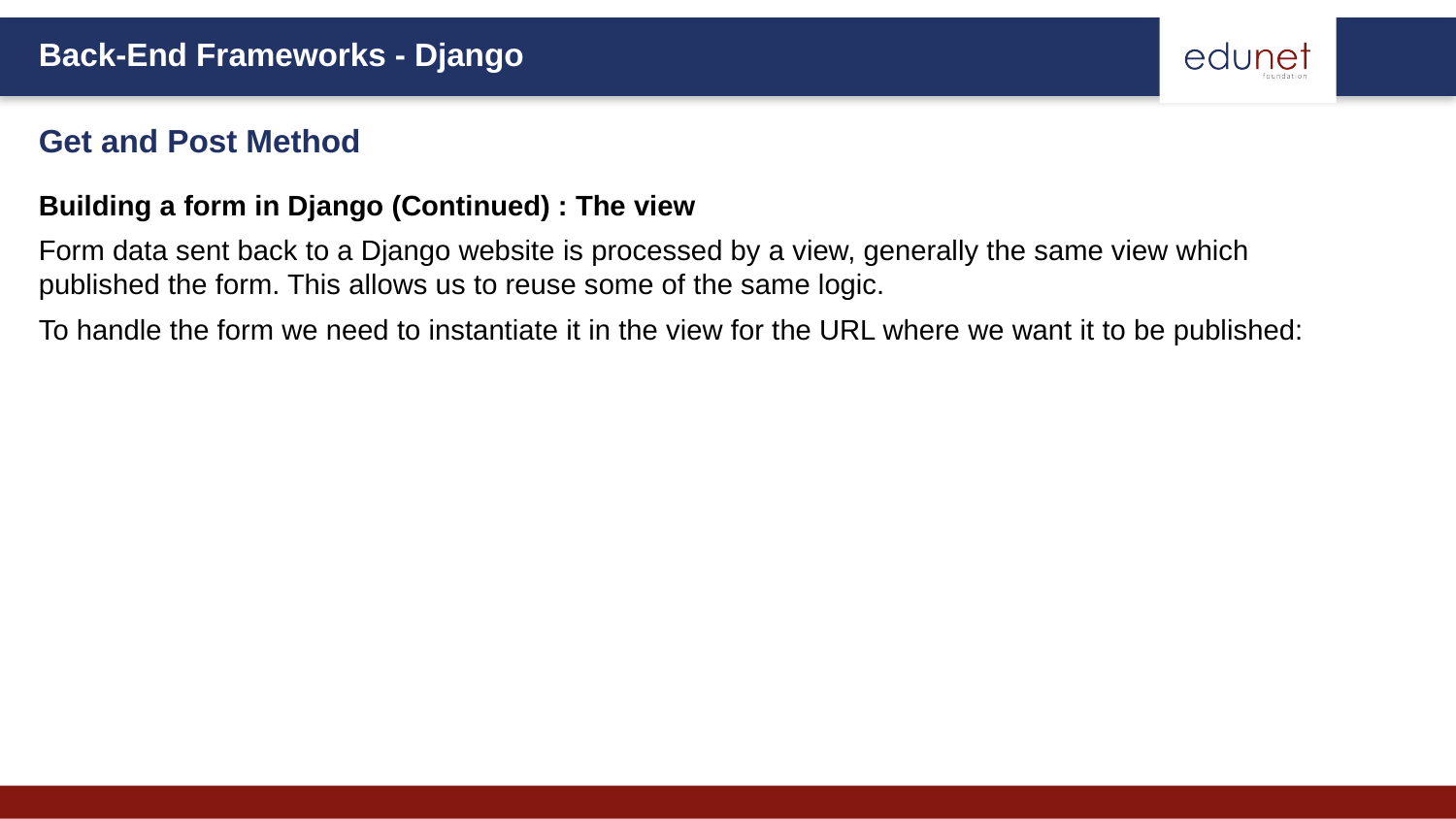

Get and Post Method
Building a form in Django (Continued) : The view
Form data sent back to a Django website is processed by a view, generally the same view which published the form. This allows us to reuse some of the same logic.
To handle the form we need to instantiate it in the view for the URL where we want it to be published: